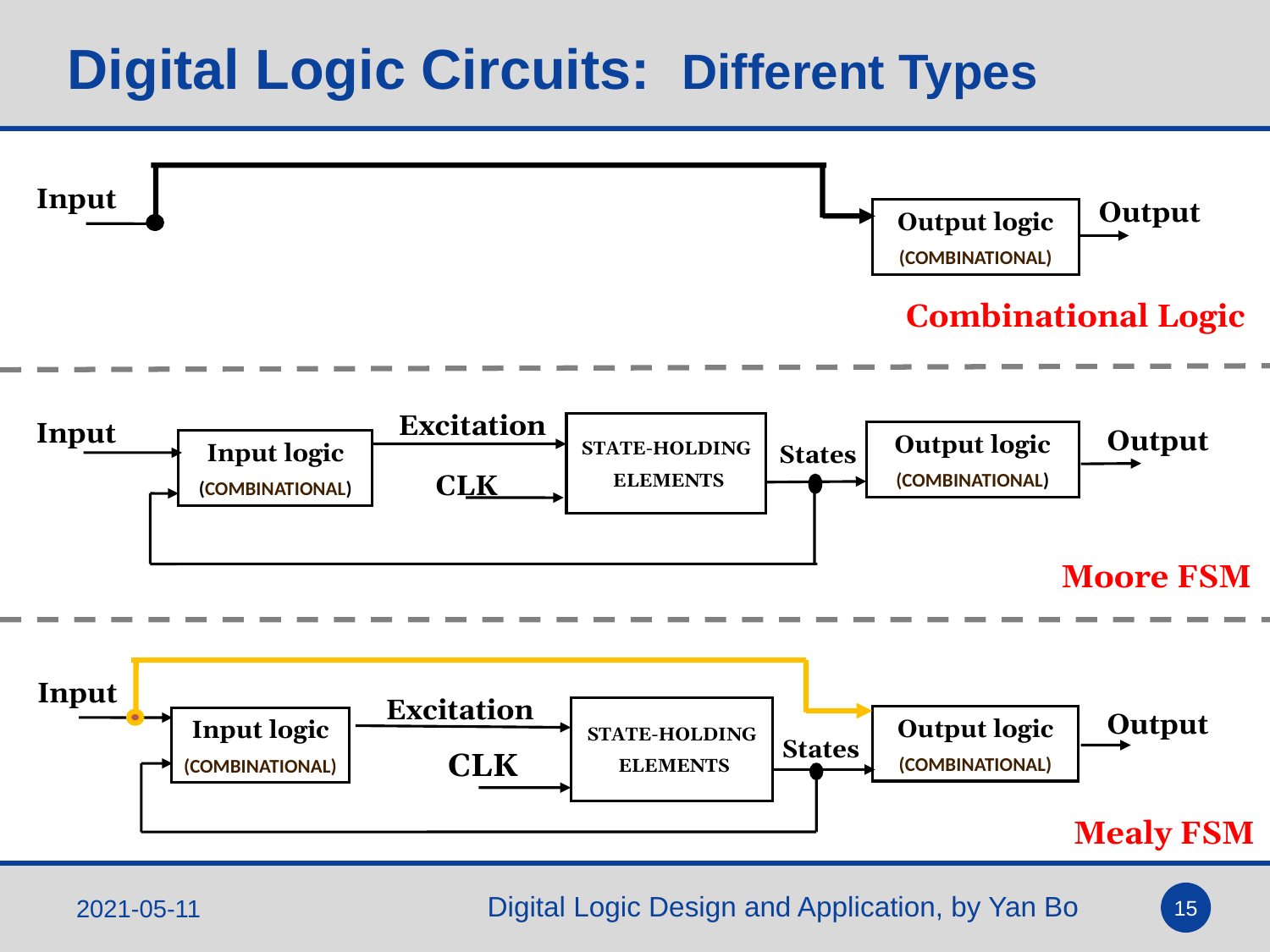

Digital Logic Circuits:  Different Types

Input
Output
Output logic
(COMBINATIONAL)

Combinational Logic

Excitation
Input

STATE-HOLDING
 ELEMENTS
Output

Output logic
(COMBINATIONAL)
Input logic
(COMBINATIONAL)
States

CLK

Moore FSM

Input

STATE-HOLDING
 ELEMENTS

Output

Output logic
(COMBINATIONAL)
Input logic
(COMBINATIONAL)
States

Excitation
CLK
Mealy FSM
2021-05-11
15